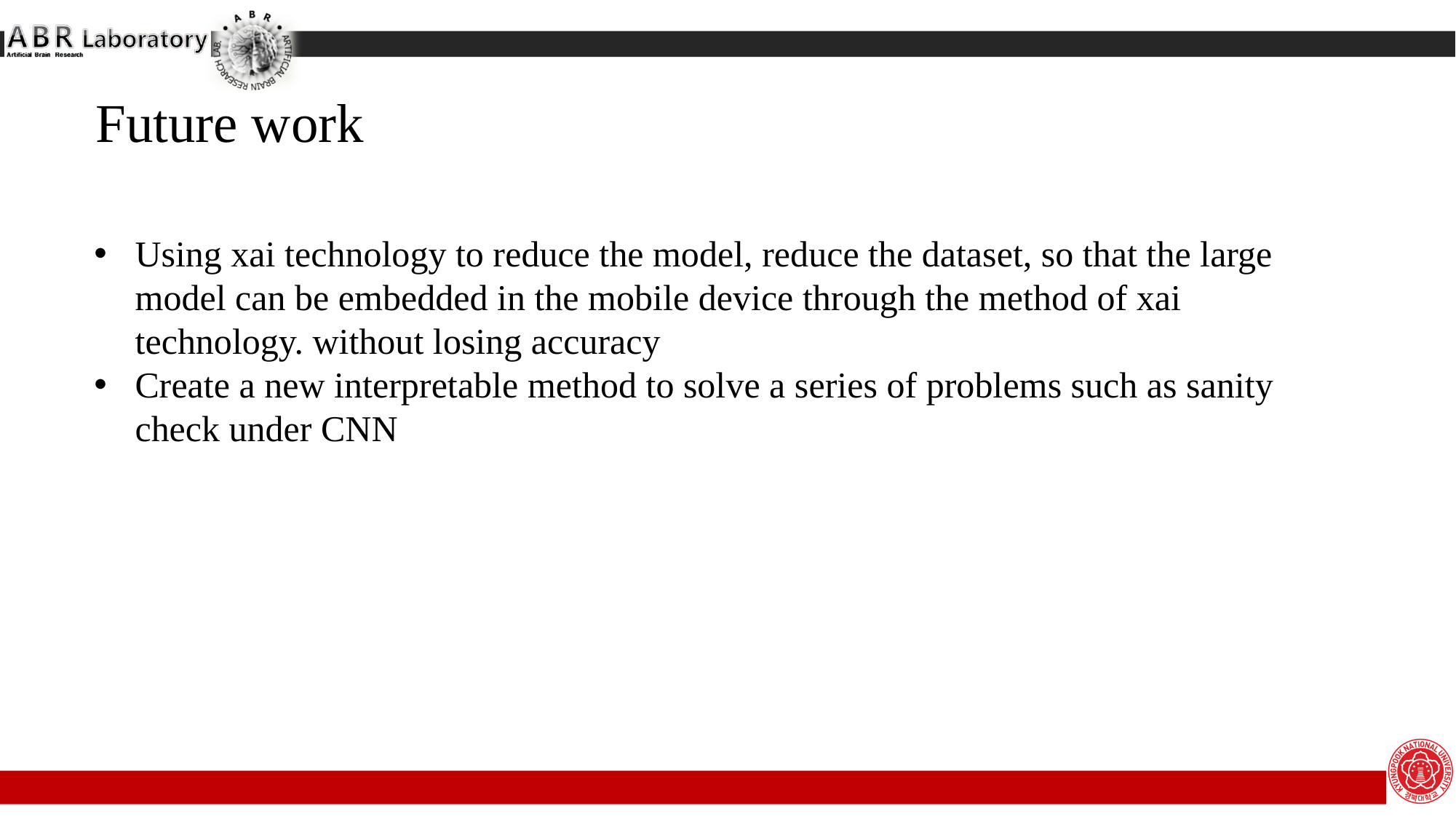

Future work
Using xai technology to reduce the model, reduce the dataset, so that the large model can be embedded in the mobile device through the method of xai technology. without losing accuracy
Create a new interpretable method to solve a series of problems such as sanity check under CNN